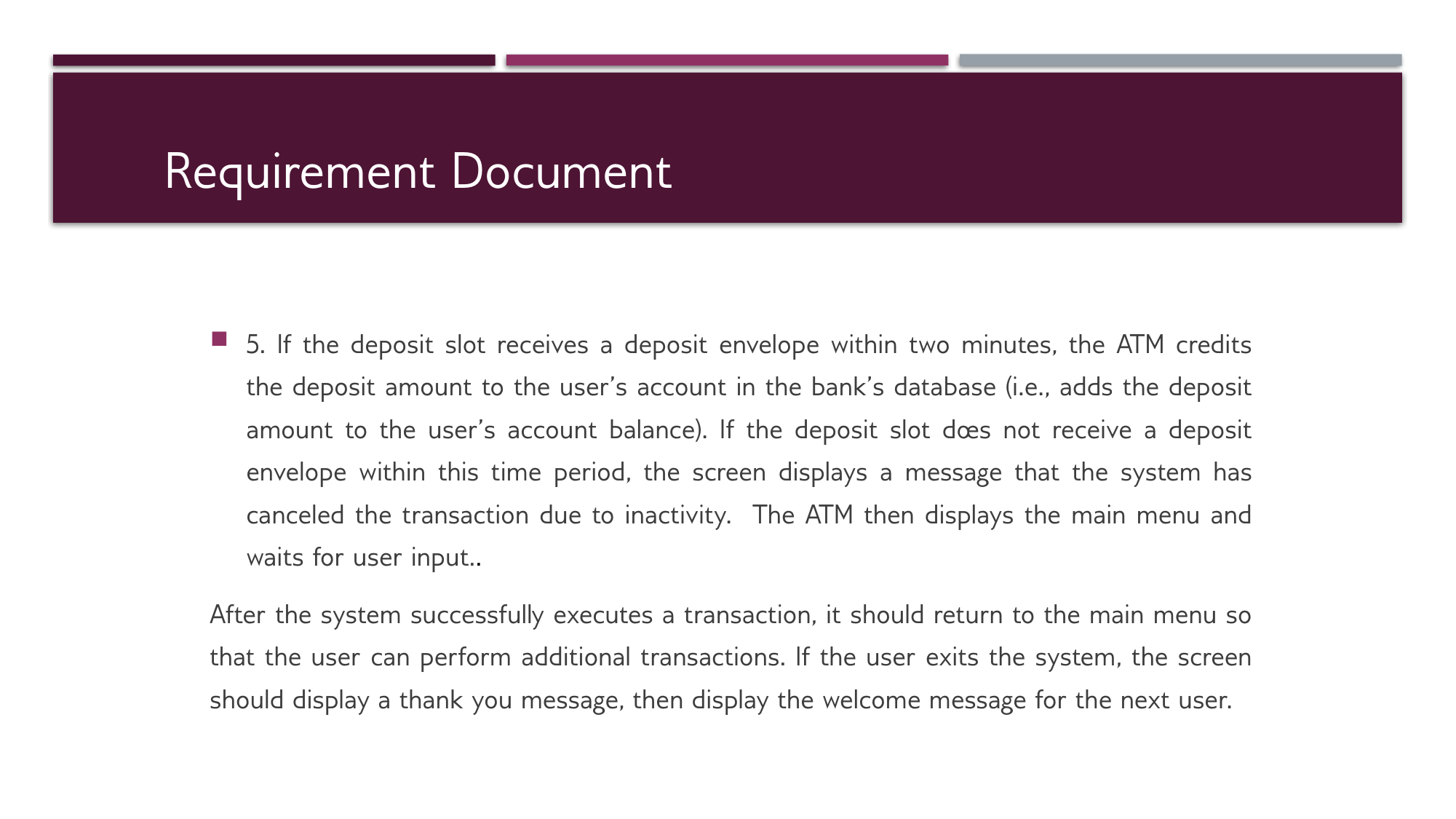

Requirement Document
5. If the deposit slot receives a deposit envelope within two minutes, the ATM credits the deposit amount to the user’s account in the bank’s database (i.e., adds the deposit amount to the user’s account balance). If the deposit slot does not receive a deposit envelope within this time period, the screen displays a message that the system has canceled the transaction due to inactivity.  The ATM then displays the main menu and waits for user input..
After the system successfully executes a transaction, it should return to the main menu so that the user can perform additional transactions. If the user exits the system, the screen should display a thank you message, then display the welcome message for the next user.